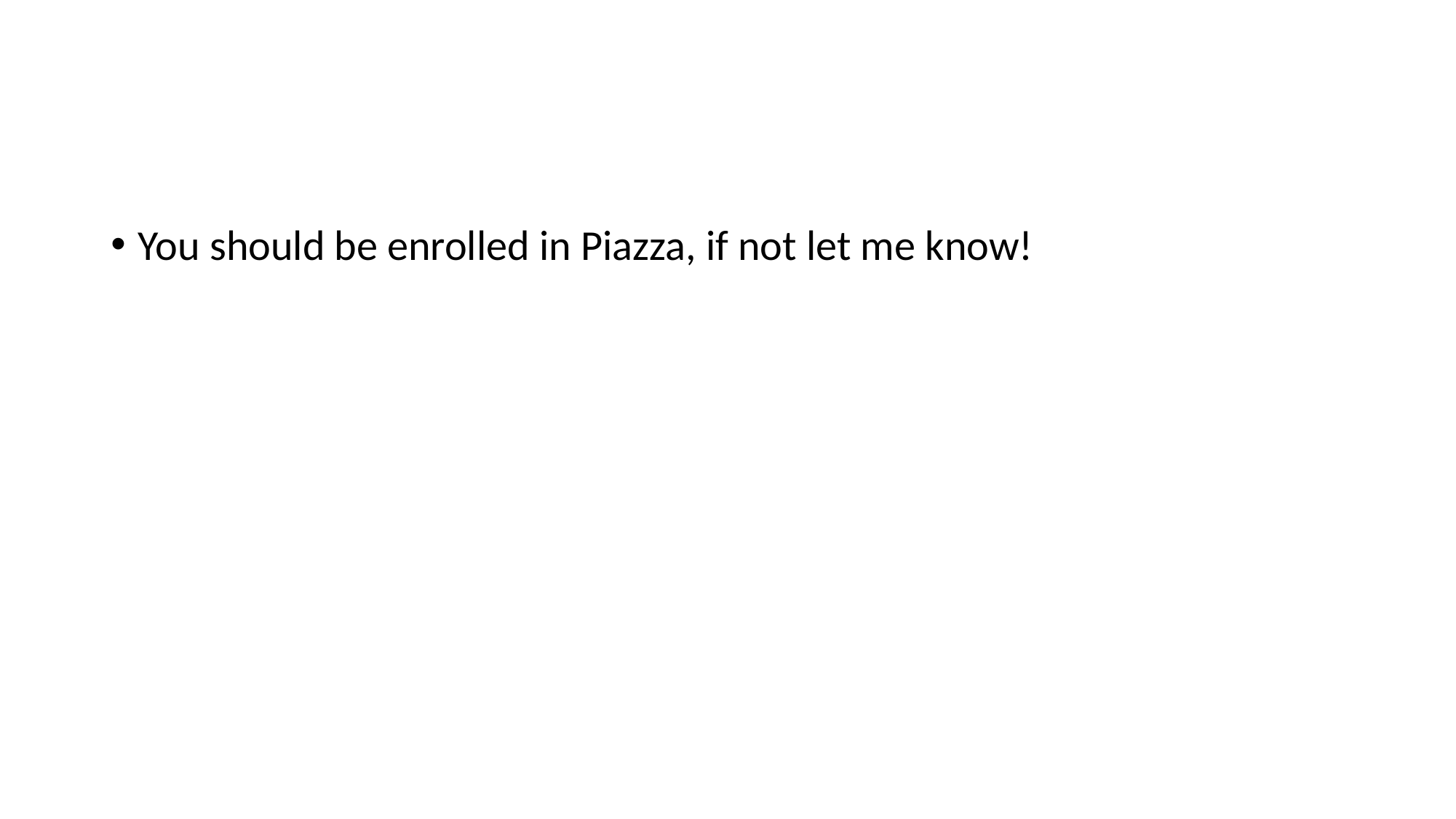

#
You should be enrolled in Piazza, if not let me know!